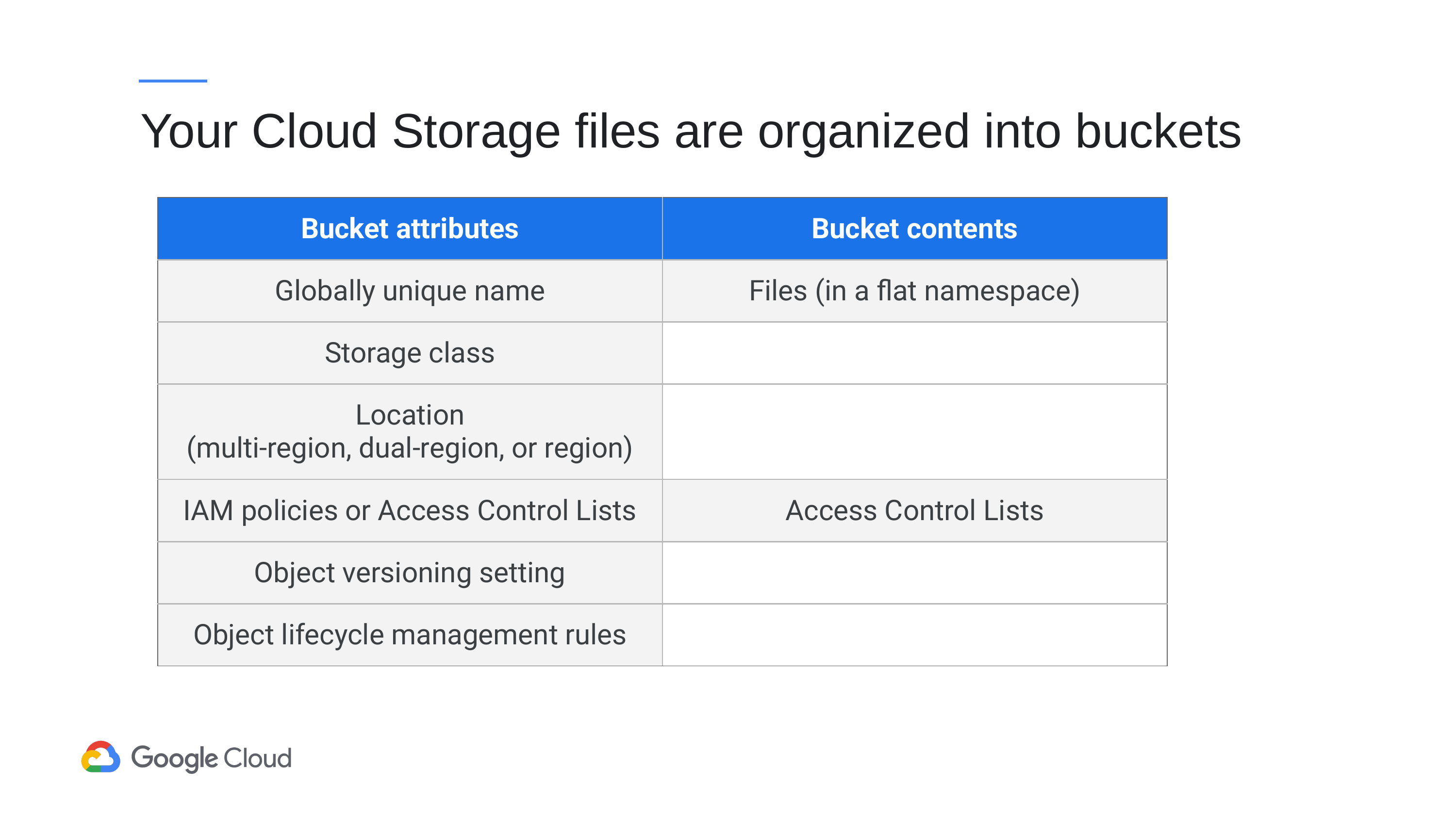

# Your Cloud Storage files are organized into buckets
| Bucket attributes | Bucket contents |
| --- | --- |
| Globally unique name | Files (in a flat namespace) |
| Storage class |  |
| Location (multi-region, dual-region, or region) |  |
| IAM policies or Access Control Lists | Access Control Lists |
| Object versioning setting |  |
| Object lifecycle management rules |  |